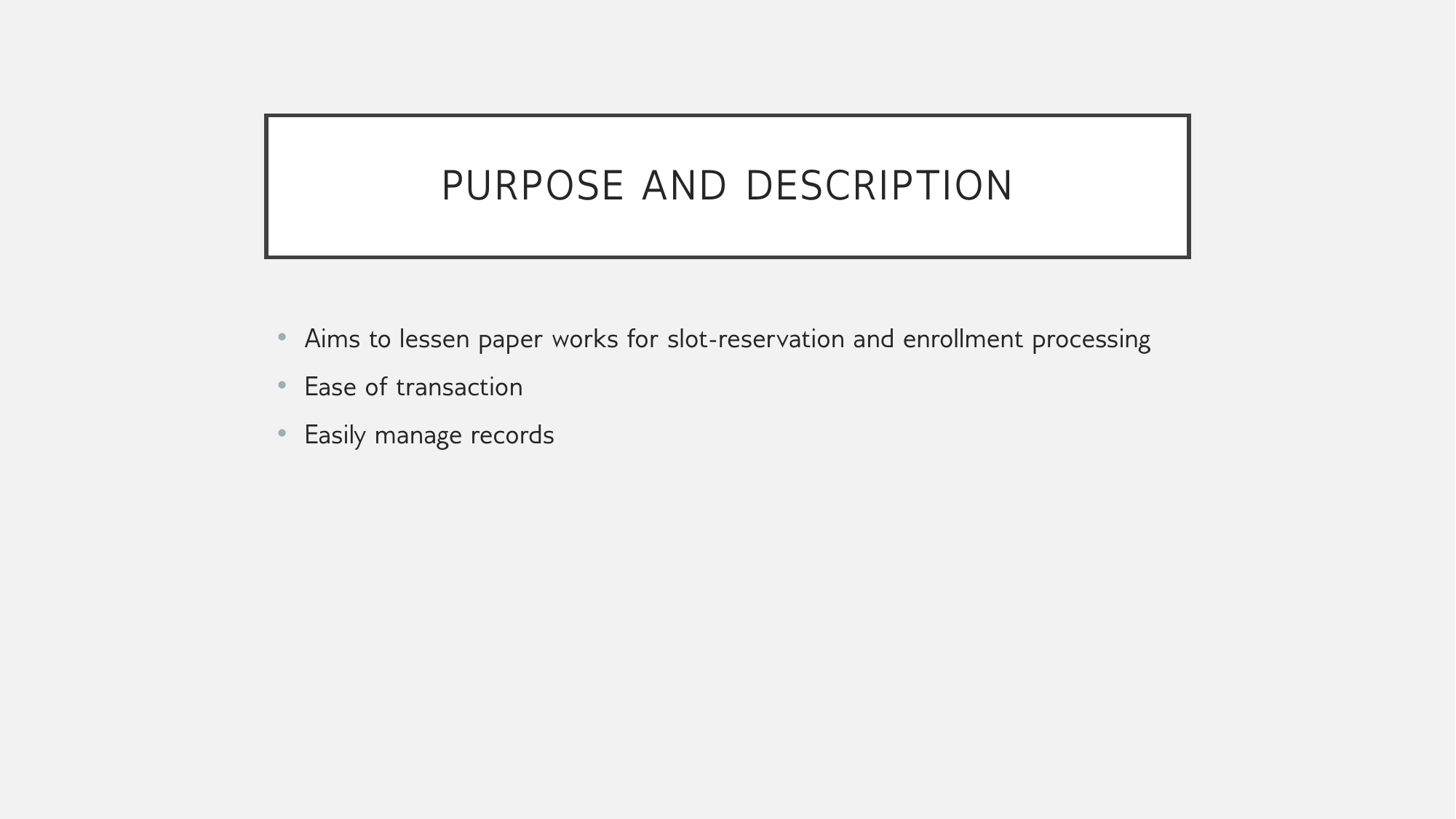

# Purpose and Description
Aims to lessen paper works for slot-reservation and enrollment processing
Ease of transaction
Easily manage records